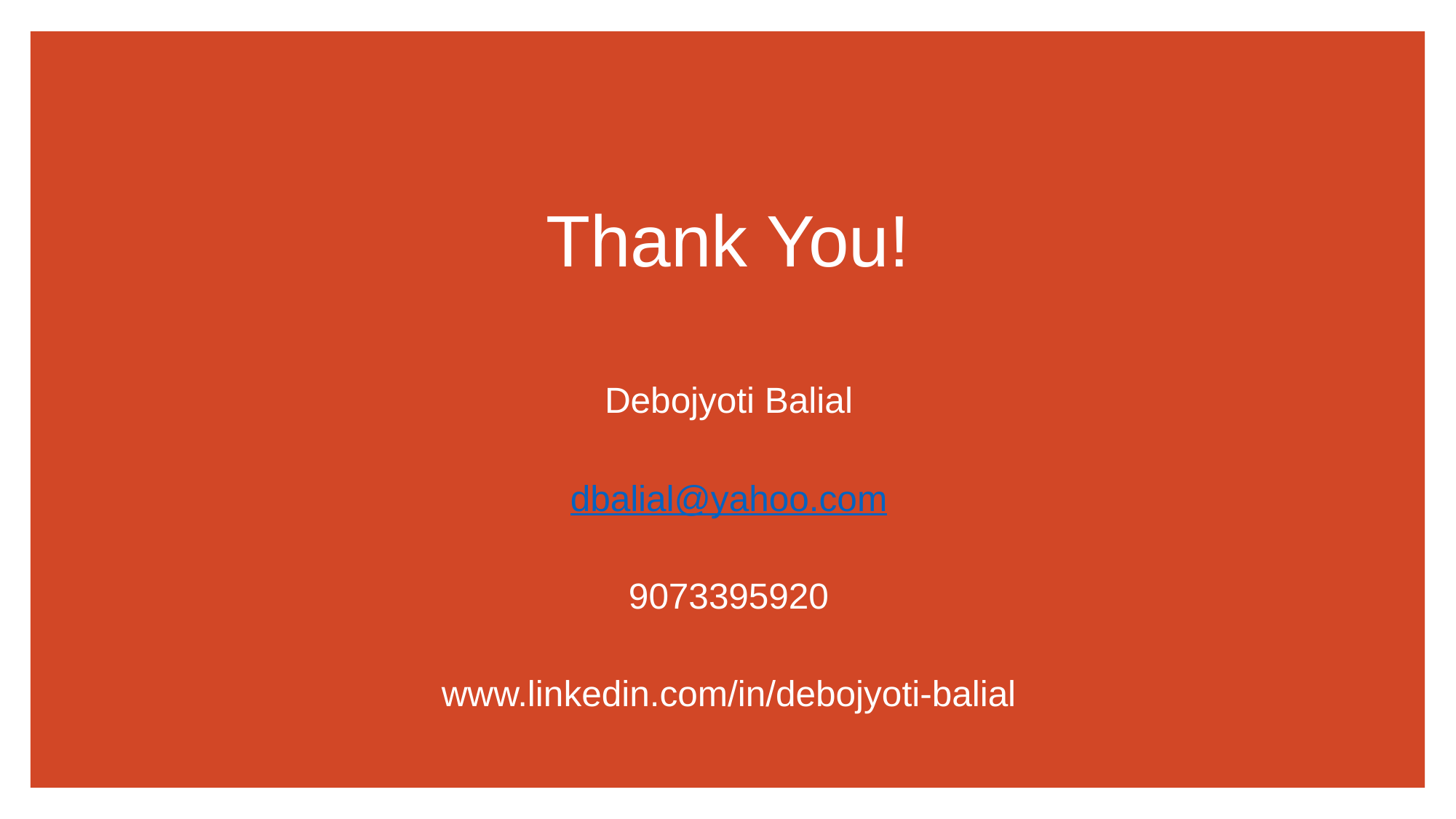

# Thank You!
Debojyoti Balial
dbalial@yahoo.com
9073395920
www.linkedin.com/in/debojyoti-balial